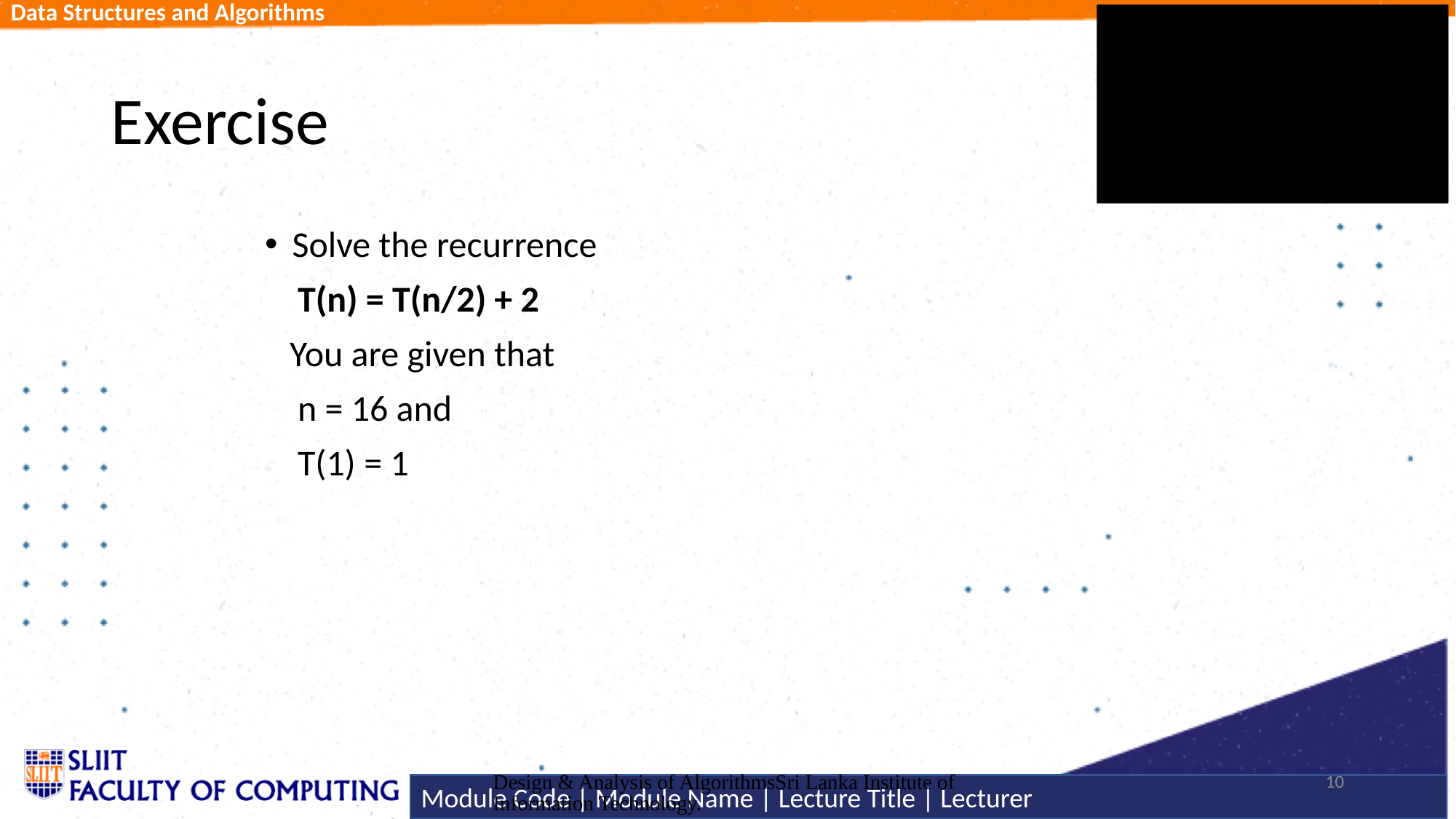

# Exercise
Solve the recurrence
    T(n) = T(n/2) + 2
   You are given that
    n = 16 and
    T(1) = 1

Design & Analysis of AlgorithmsSri Lanka Institute of Information Technology.
10